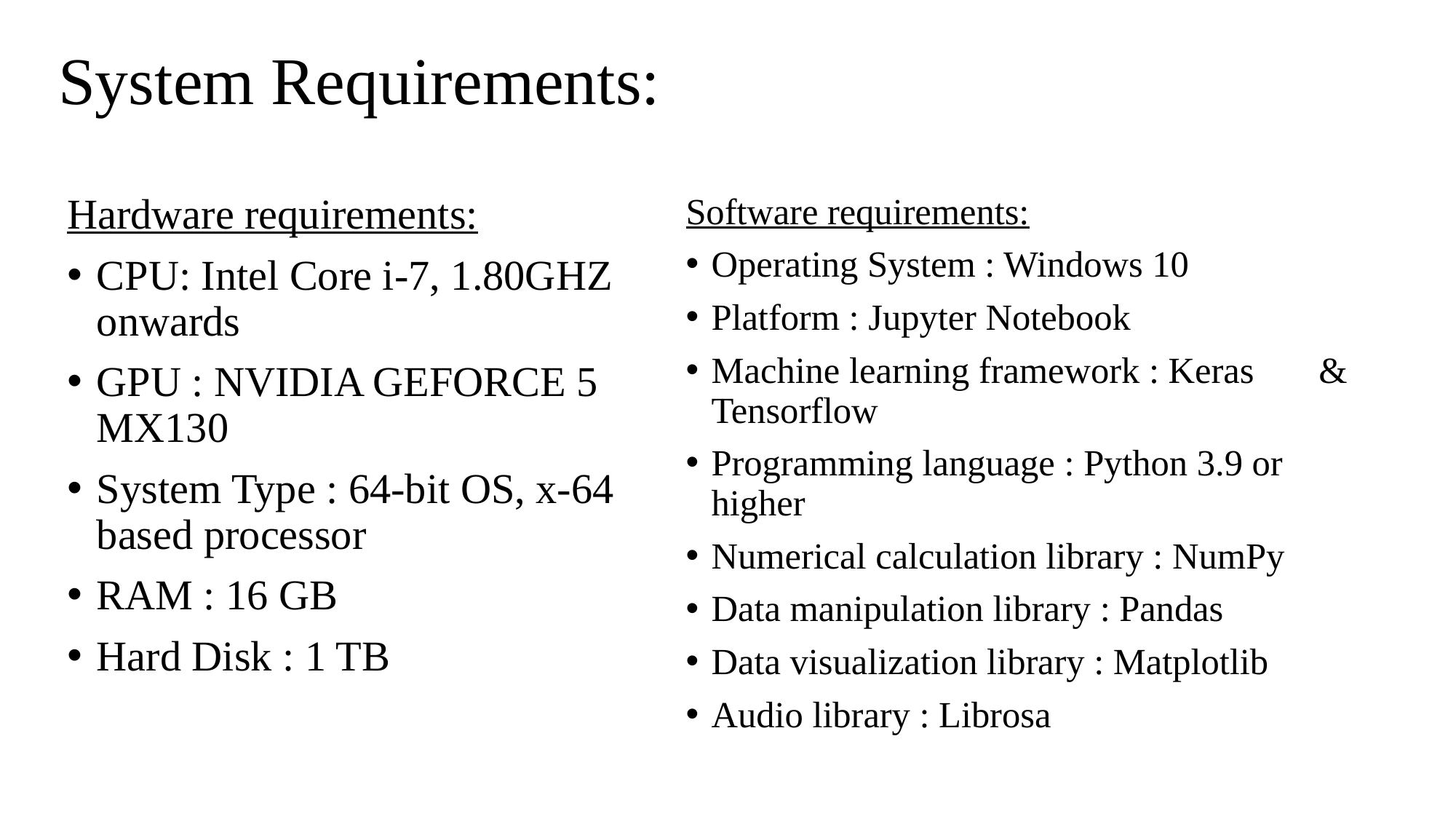

# System Requirements:
Hardware requirements:
CPU: Intel Core i-7, 1.80GHZ onwards
GPU : NVIDIA GEFORCE 5 MX130
System Type : 64-bit OS, x-64 based processor
RAM : 16 GB
Hard Disk : 1 TB
Software requirements:
Operating System : Windows 10
Platform : Jupyter Notebook
Machine learning framework : Keras       & Tensorflow
Programming language : Python 3.9 or higher
Numerical calculation library : NumPy
Data manipulation library : Pandas
Data visualization library : Matplotlib
Audio library : Librosa